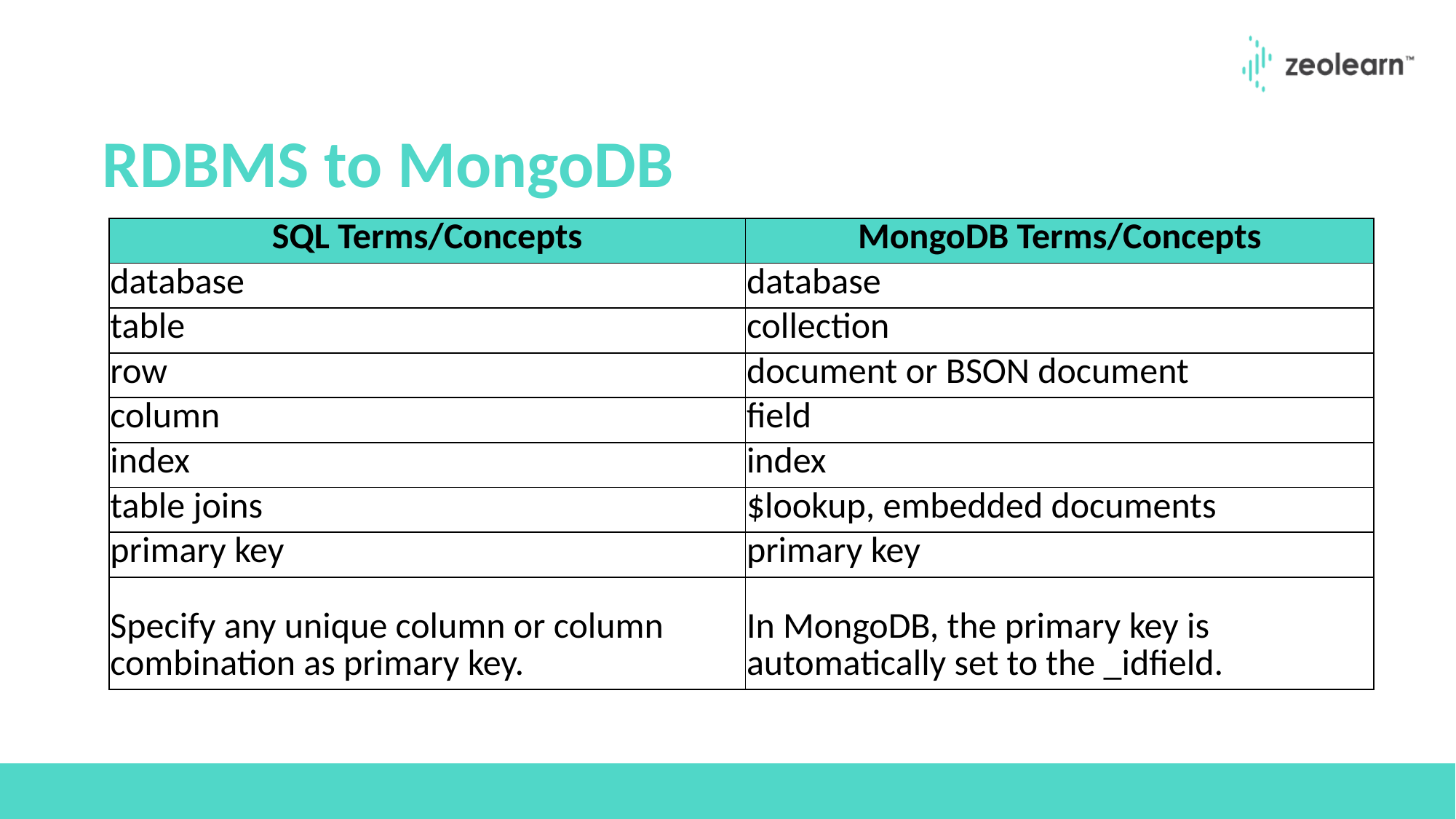

# RDBMS to MongoDB
| SQL Terms/Concepts | MongoDB Terms/Concepts |
| --- | --- |
| database | database |
| table | collection |
| row | document or BSON document |
| column | field |
| index | index |
| table joins | $lookup, embedded documents |
| primary key | primary key |
| Specify any unique column or column combination as primary key. | In MongoDB, the primary key is automatically set to the \_idfield. |